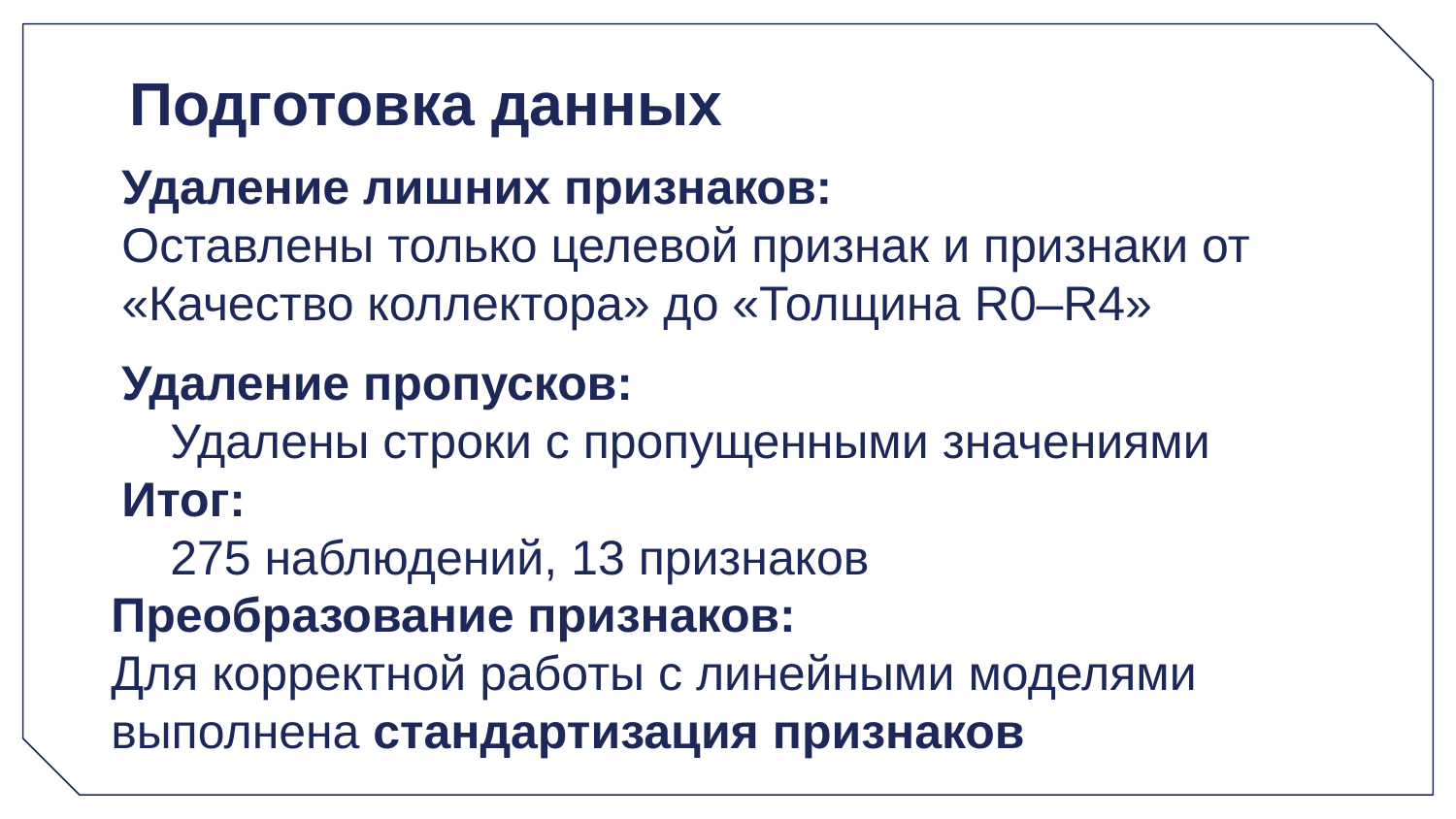

# Подготовка данных
Удаление лишних признаков:
Оставлены только целевой признак и признаки от
«Качество коллектора» до «Толщина R0–R4»
Удаление пропусков:
Удалены строки с пропущенными значениями
Итог:
275 наблюдений, 13 признаков

Преобразование признаков:
Для корректной работы с линейными моделями
выполнена стандартизация признаков